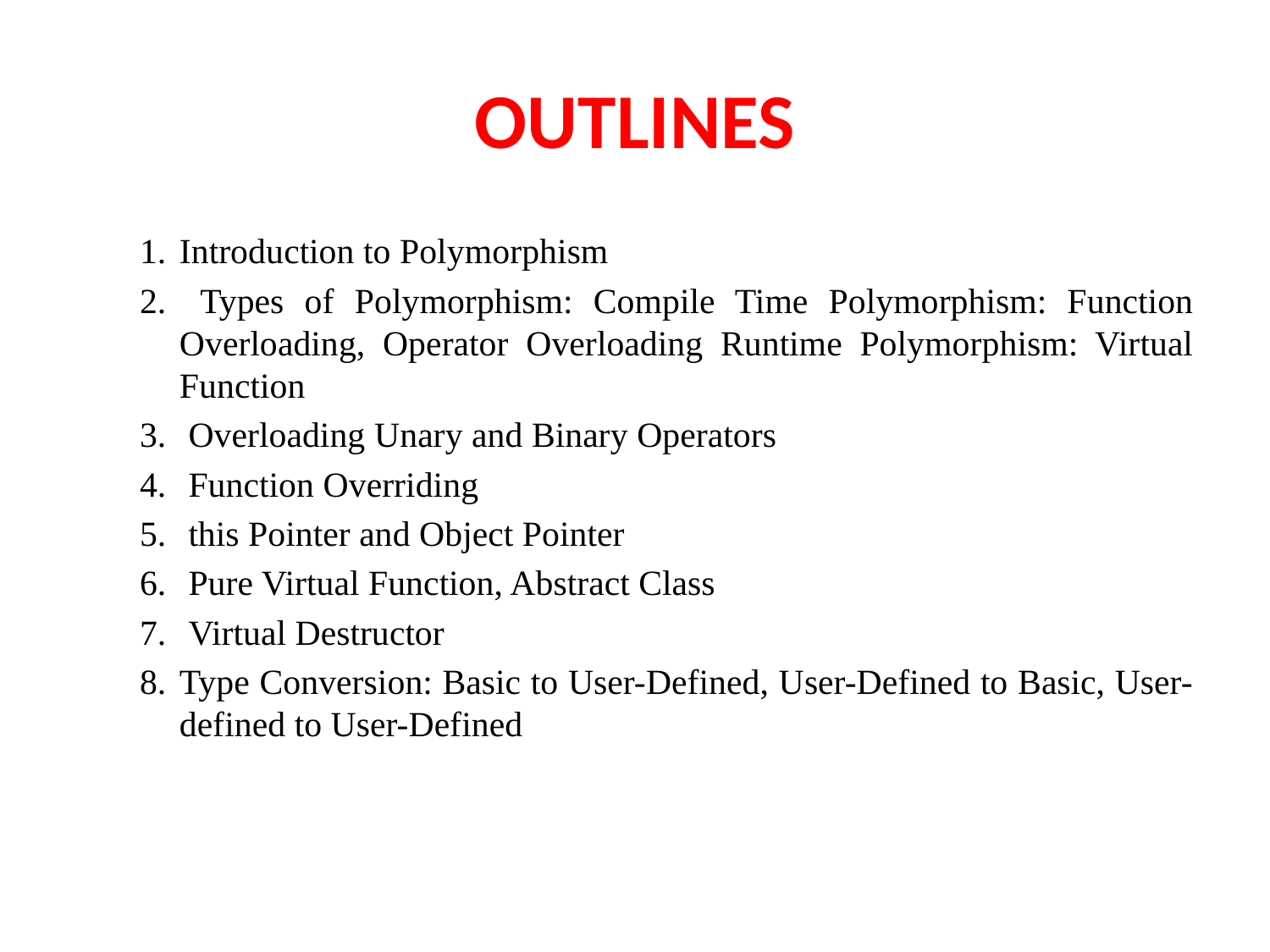

# OUTLINES
Introduction to Polymorphism
 Types of Polymorphism: Compile Time Polymorphism: Function Overloading, Operator Overloading Runtime Polymorphism: Virtual Function
 Overloading Unary and Binary Operators
 Function Overriding
 this Pointer and Object Pointer
 Pure Virtual Function, Abstract Class
 Virtual Destructor
Type Conversion: Basic to User-Defined, User-Defined to Basic, User-defined to User-Defined